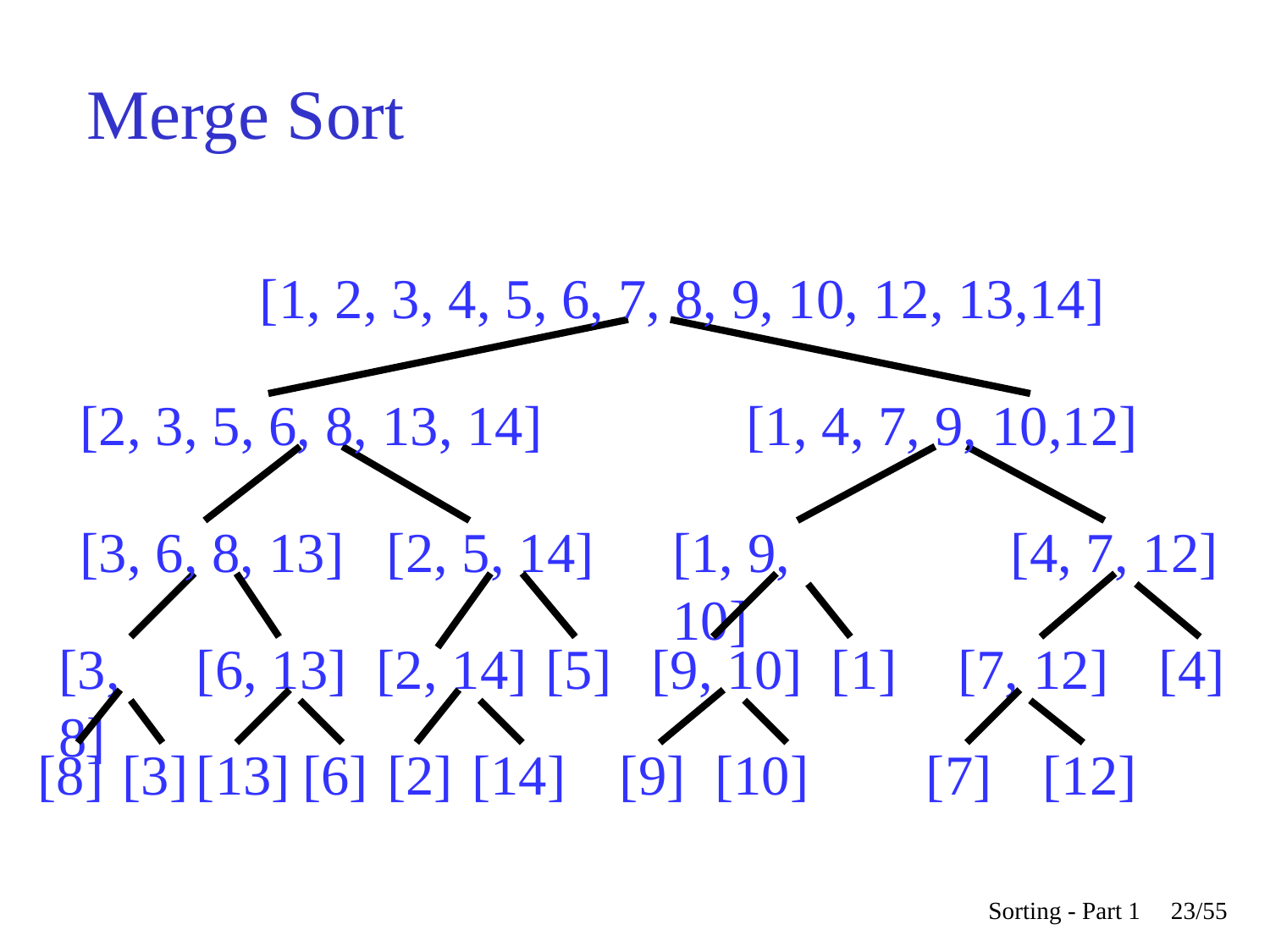

# Merge Sort
[1, 2, 3, 4, 5, 6, 7, 8, 9, 10, 12, 13,14]

[2, 3, 5, 6, 8, 13, 14]
[1, 4, 7, 9, 10,12]

[3, 6, 8, 13]
[2, 5, 14]
[1, 9, 10]
[4, 7, 12]

[3, 8]
[6, 13]
[2, 14]
[5]
[9, 10]
[1]
[7, 12]
[4]

[8]
[3]
[13]
[6]
[2]
[14]
[9]
[10]
[7]
[12]
Sorting - Part 1
23/55